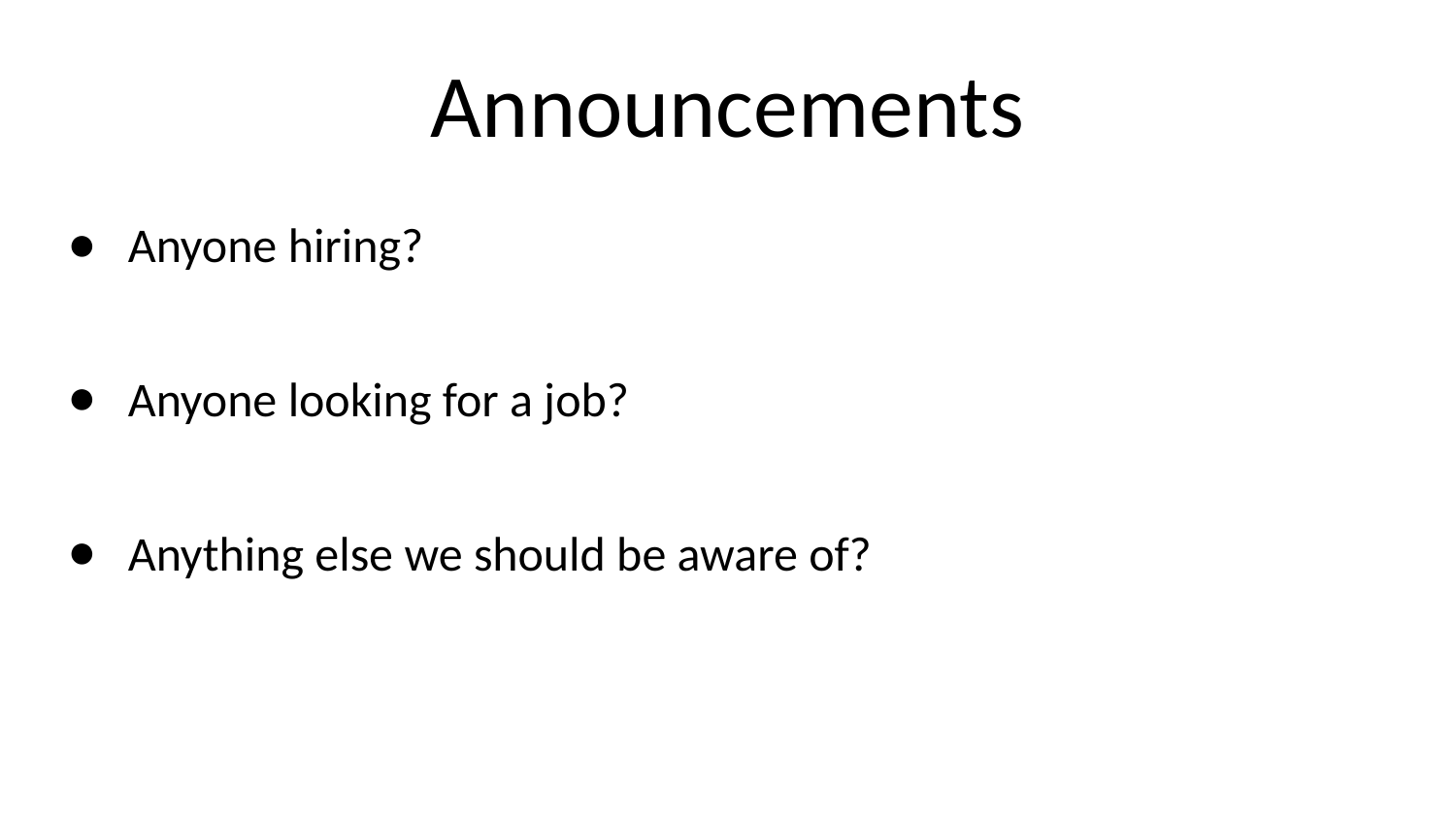

# Announcements
Anyone hiring?

Anyone looking for a job?

Anything else we should be aware of?